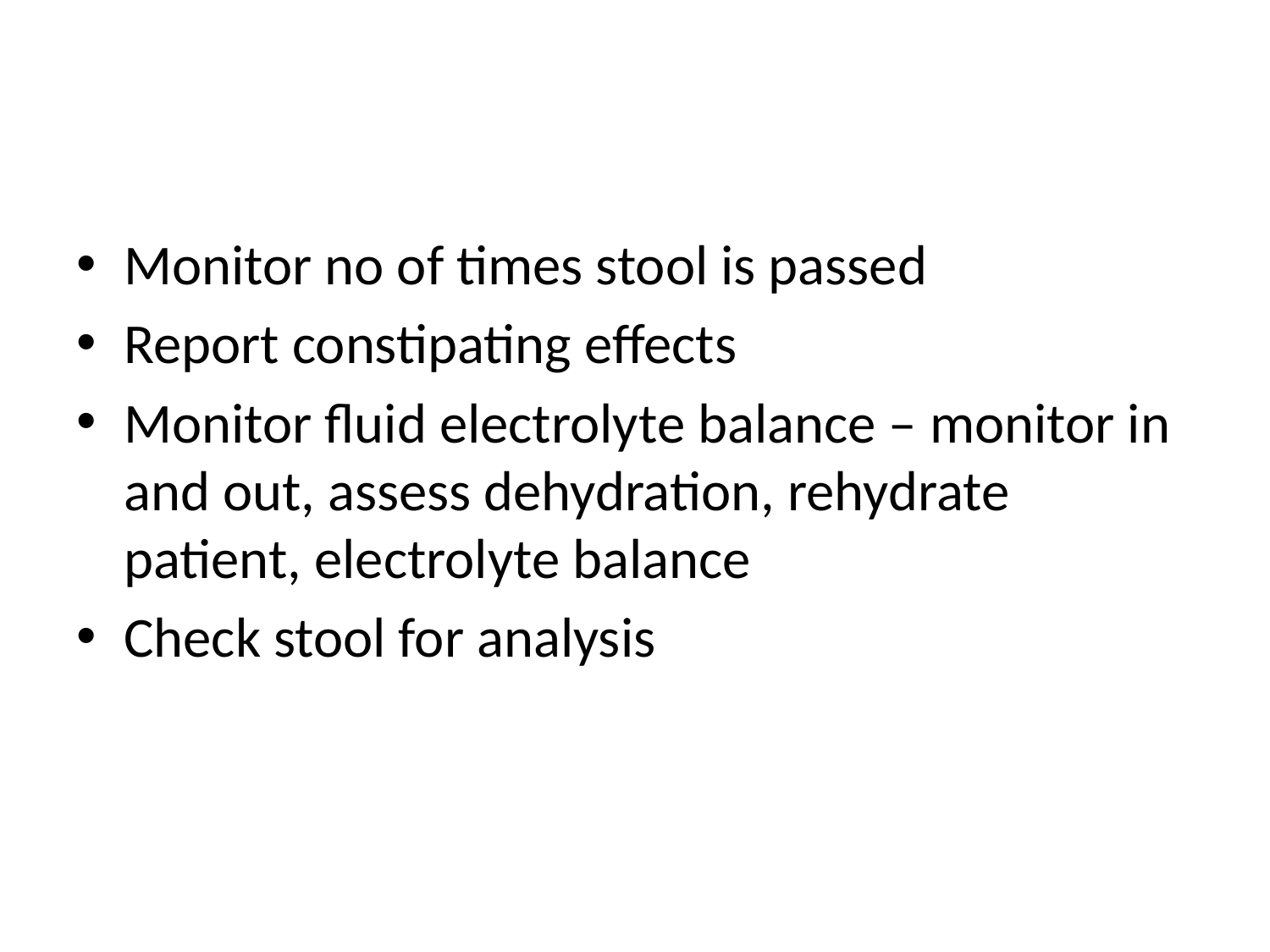

#
Monitor no of times stool is passed
Report constipating effects
Monitor fluid electrolyte balance – monitor in and out, assess dehydration, rehydrate patient, electrolyte balance
Check stool for analysis